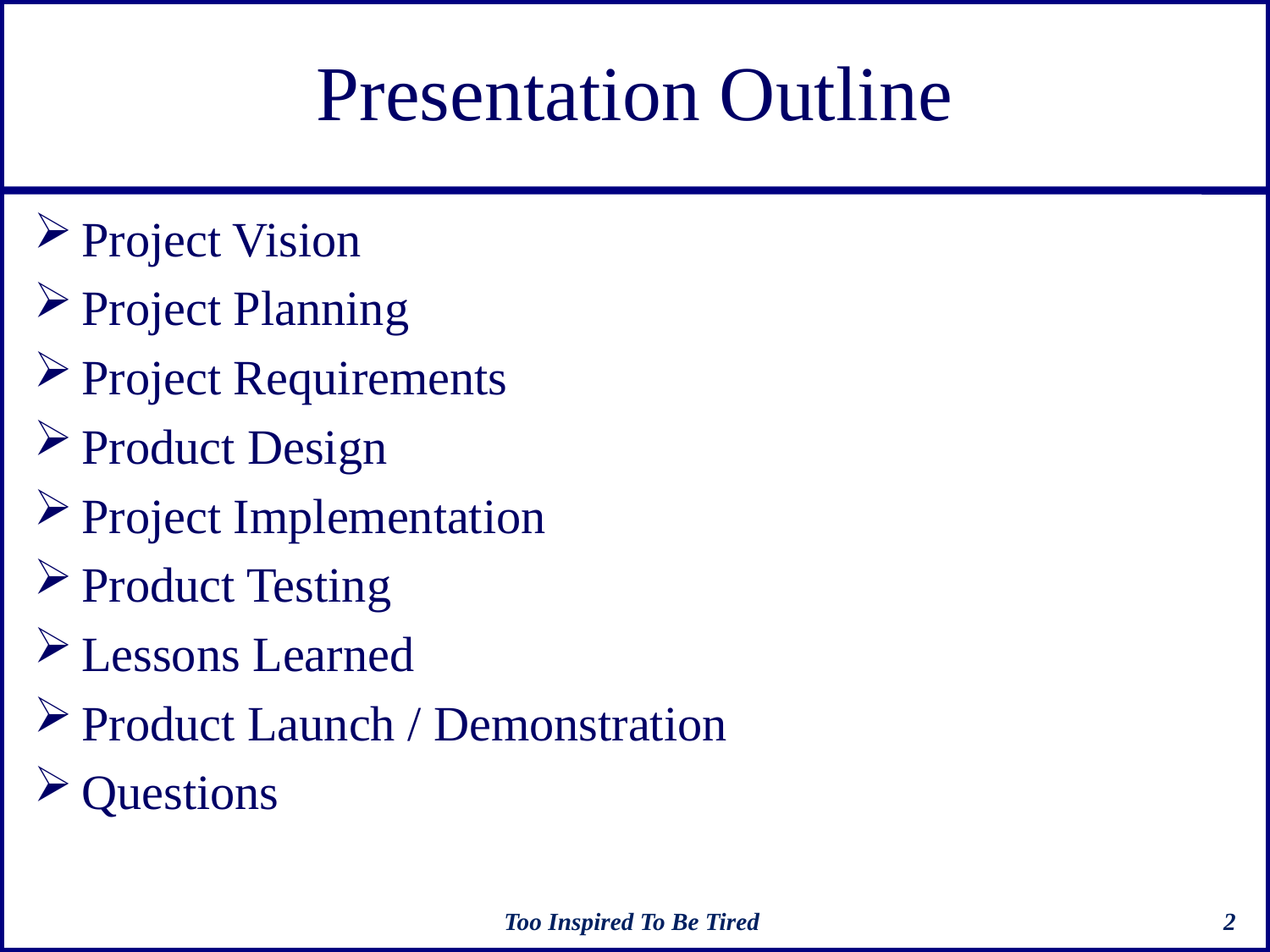

# Presentation Outline
Project Vision
Project Planning
Project Requirements
Product Design
Project Implementation
Product Testing
Lessons Learned
Product Launch / Demonstration
Questions

Too Inspired To Be Tired
2